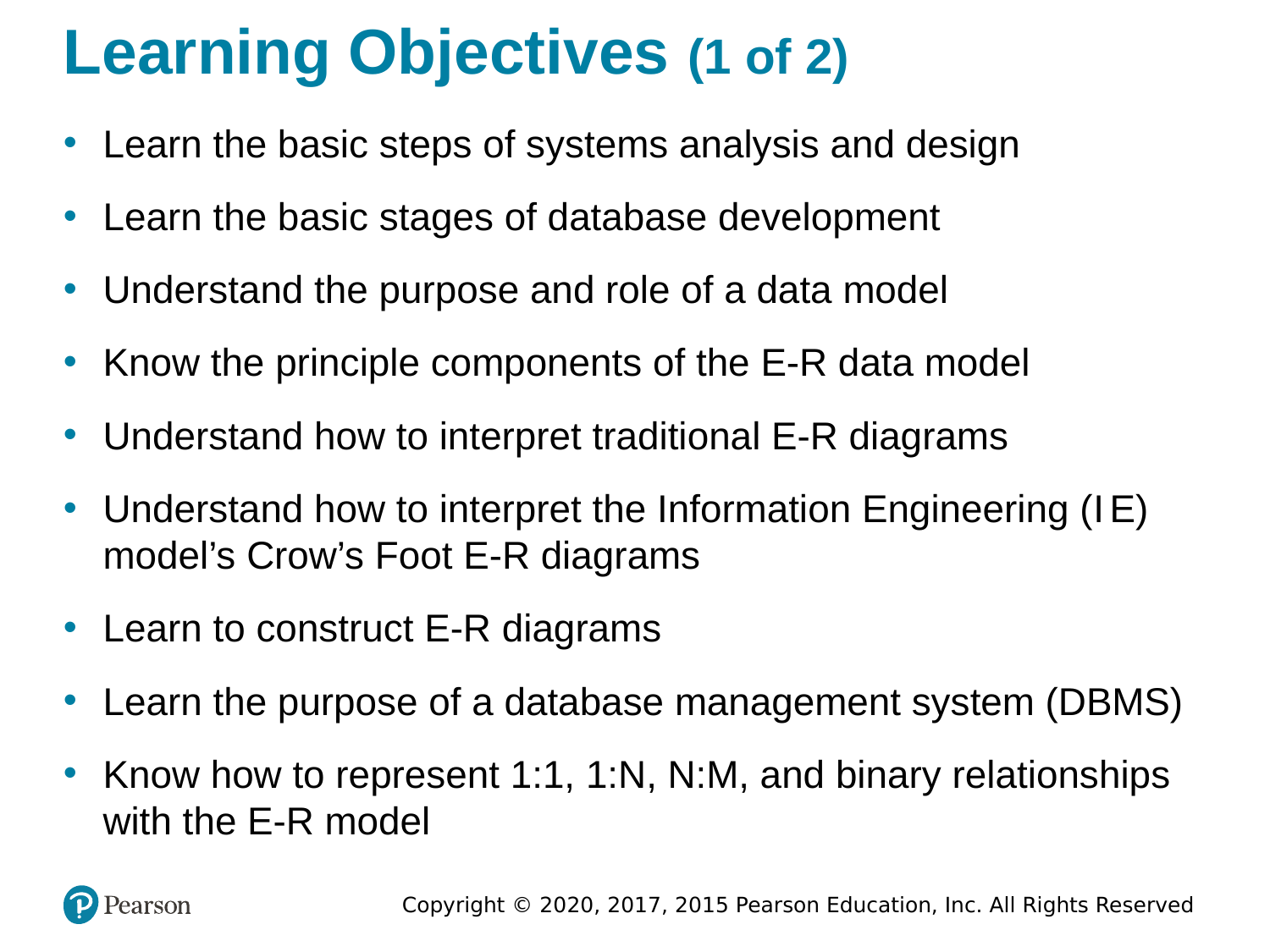

# Learning Objectives (1 of 2)
Learn the basic steps of systems analysis and design
Learn the basic stages of database development
Understand the purpose and role of a data model
Know the principle components of the E-R data model
Understand how to interpret traditional E-R diagrams
Understand how to interpret the Information Engineering (I E) model’s Crow’s Foot E-R diagrams
Learn to construct E-R diagrams
Learn the purpose of a database management system (DBMS)
Know how to represent 1:1, 1:N, N:M, and binary relationships with the E-R model